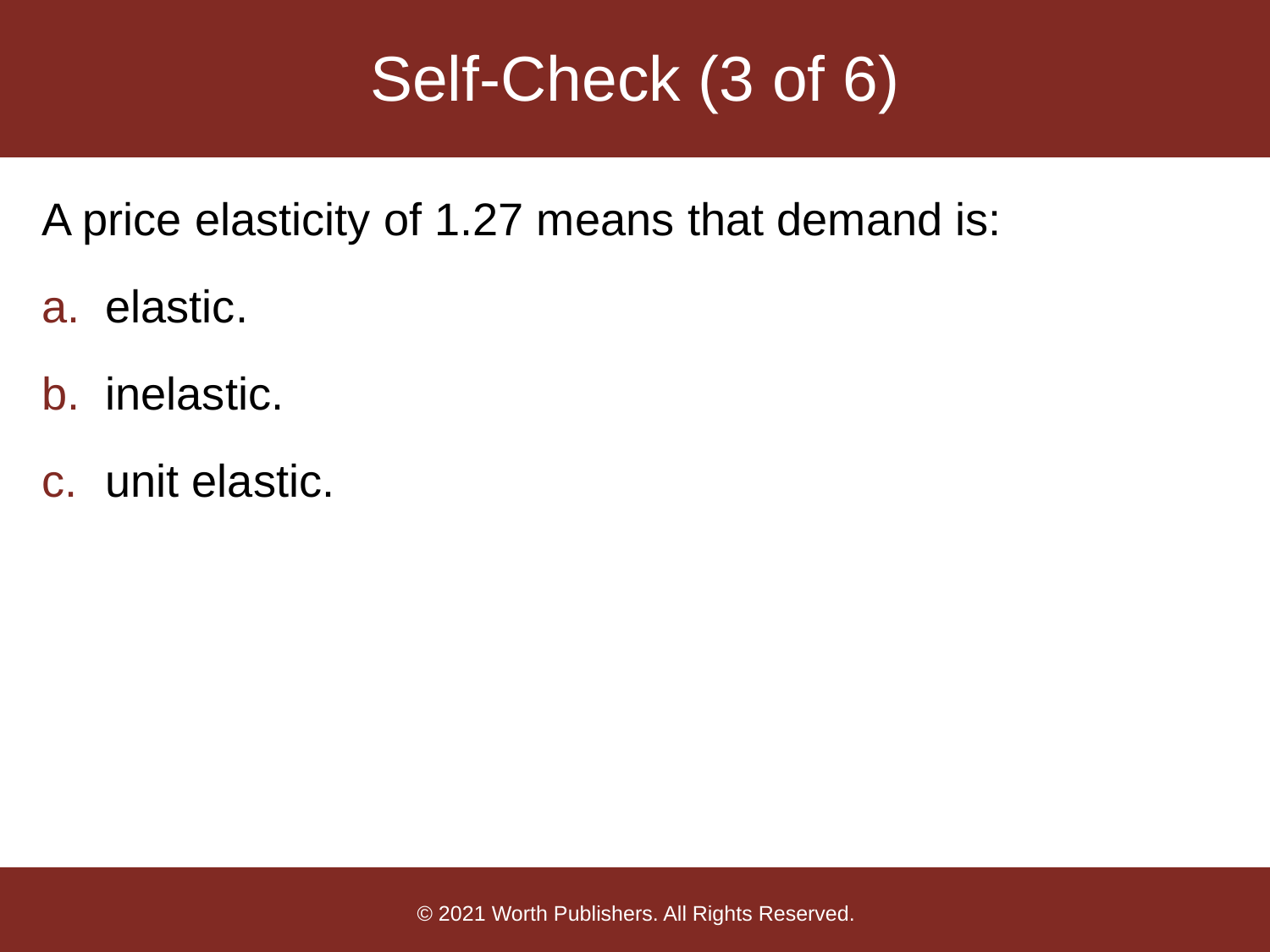

# Self-Check (3 of 6)
A price elasticity of 1.27 means that demand is:
elastic.
inelastic.
unit elastic.